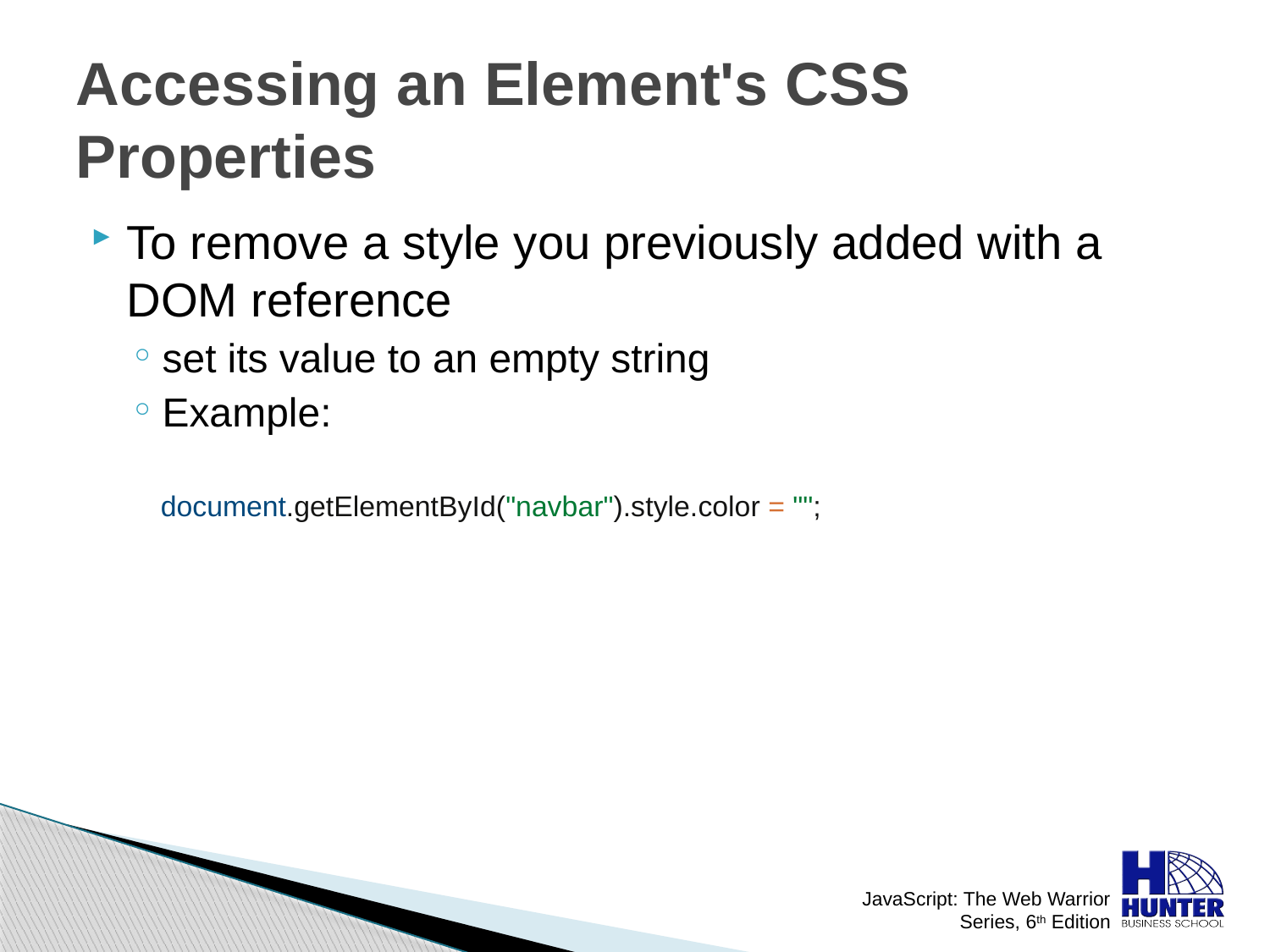

# Accessing an Element's CSS Properties
To remove a style you previously added with a DOM reference
set its value to an empty string
Example:
document.getElementById("navbar").style.color = "";